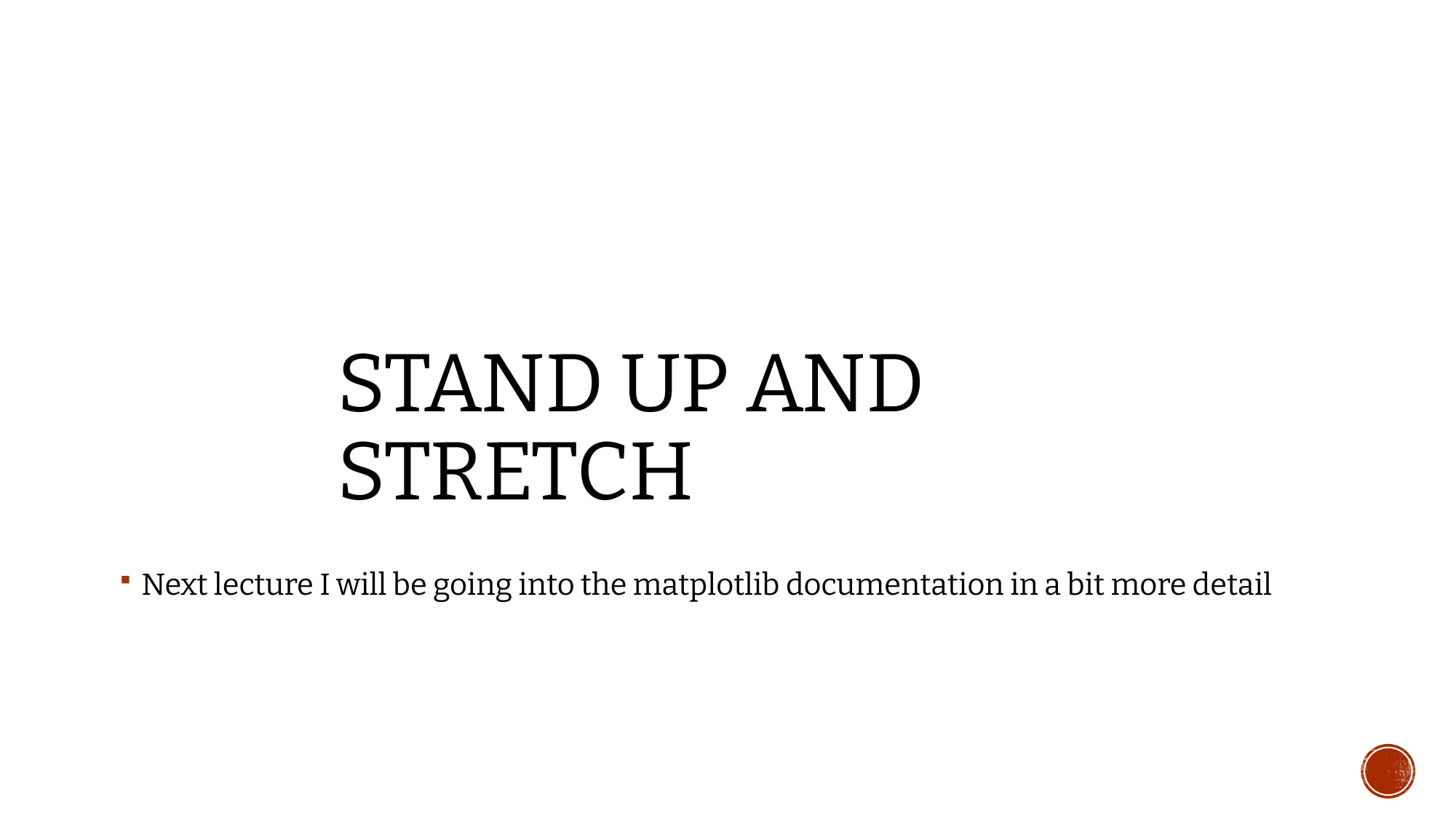

# Stand up and stretch
Next lecture I will be going into the matplotlib documentation in a bit more detail